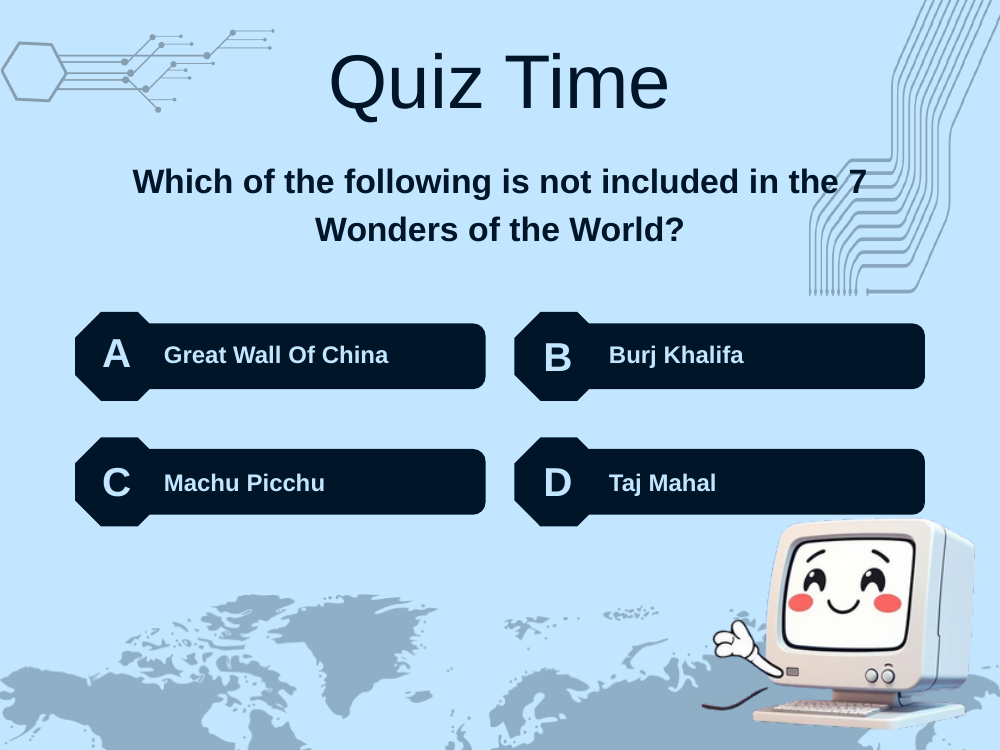

Quiz Time

Which of the following is not included in the 7 Wonders of the World?

A
B

Great Wall Of China
Burj Khalifa

C
D

Machu Picchu
Taj Mahal